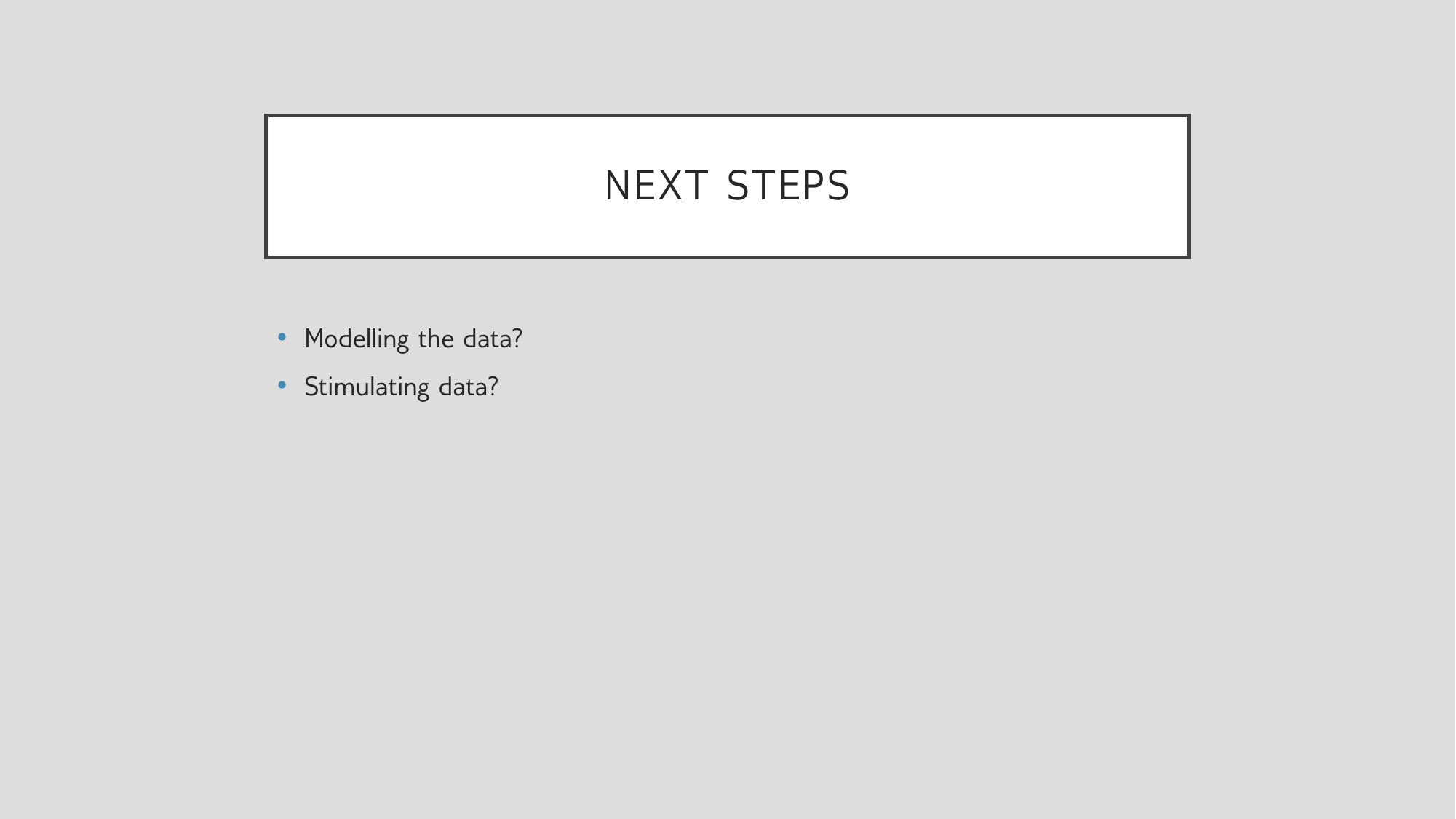

# Next steps
Modelling the data?
Stimulating data?